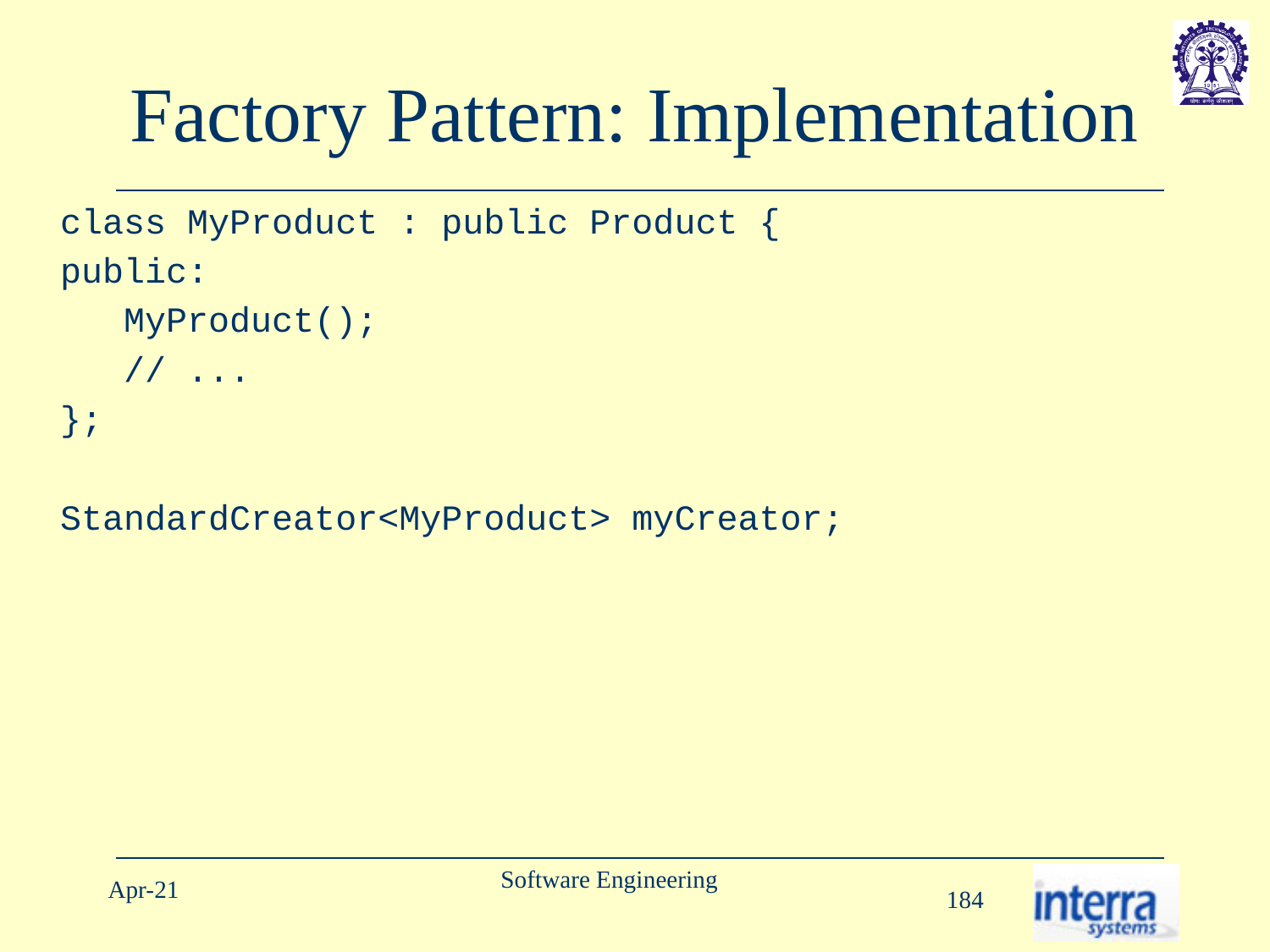

# Factory Pattern: Implementation
class MyProduct : public Product {
public:
MyProduct();
// ...
};

StandardCreator<MyProduct> myCreator;
Software Engineering
Apr-21